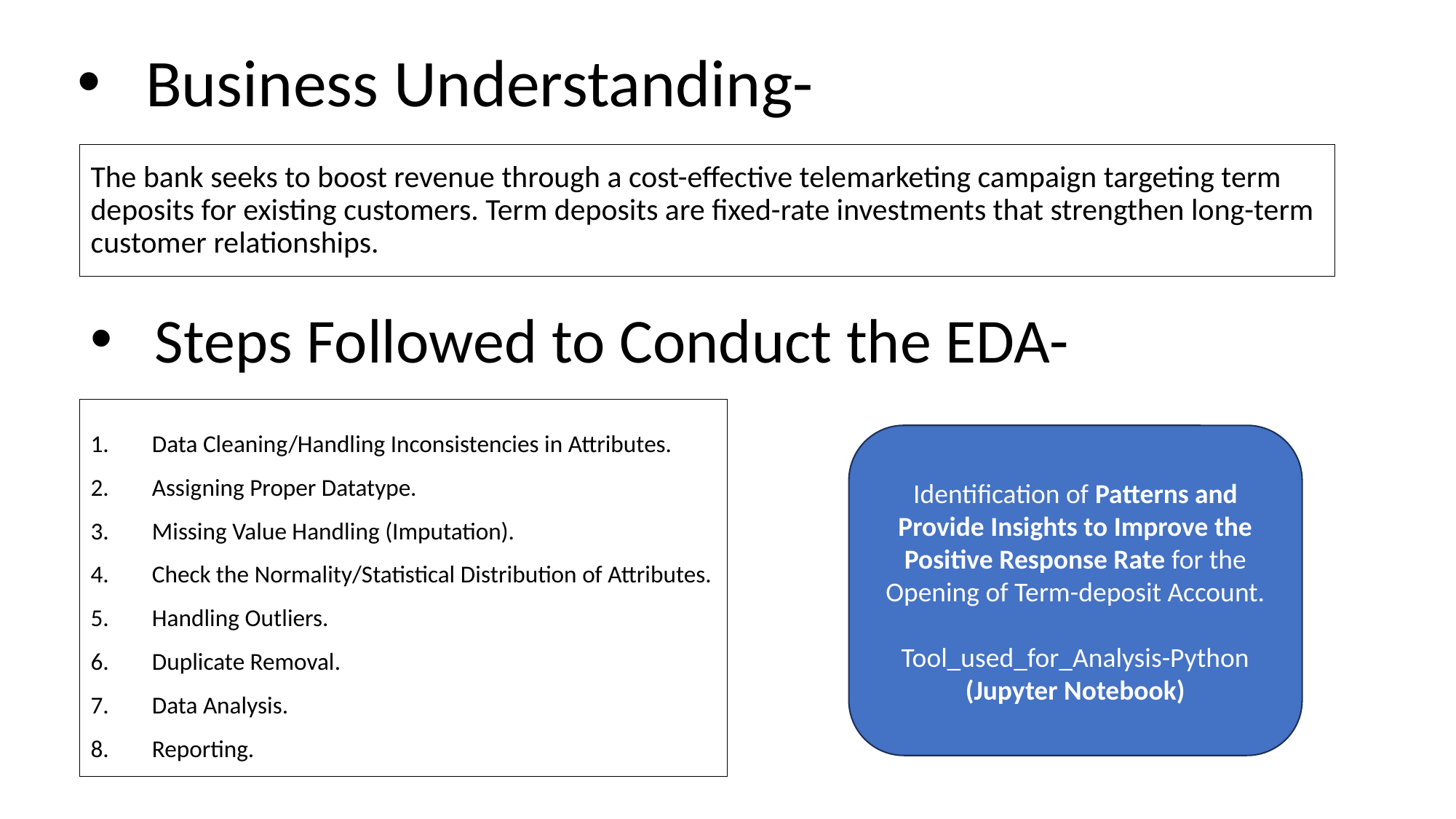

# Business Understanding-
The bank seeks to boost revenue through a cost-effective telemarketing campaign targeting term deposits for existing customers. Term deposits are fixed-rate investments that strengthen long-term customer relationships.
Steps Followed to Conduct the EDA-
Data Cleaning/Handling Inconsistencies in Attributes.
Assigning Proper Datatype.
Missing Value Handling (Imputation).
Check the Normality/Statistical Distribution of Attributes.
Handling Outliers.
Duplicate Removal.
Data Analysis.
Reporting.
Identification of Patterns and Provide Insights to Improve the Positive Response Rate for the Opening of Term-deposit Account.

Tool_used_for_Analysis-Python (Jupyter Notebook)